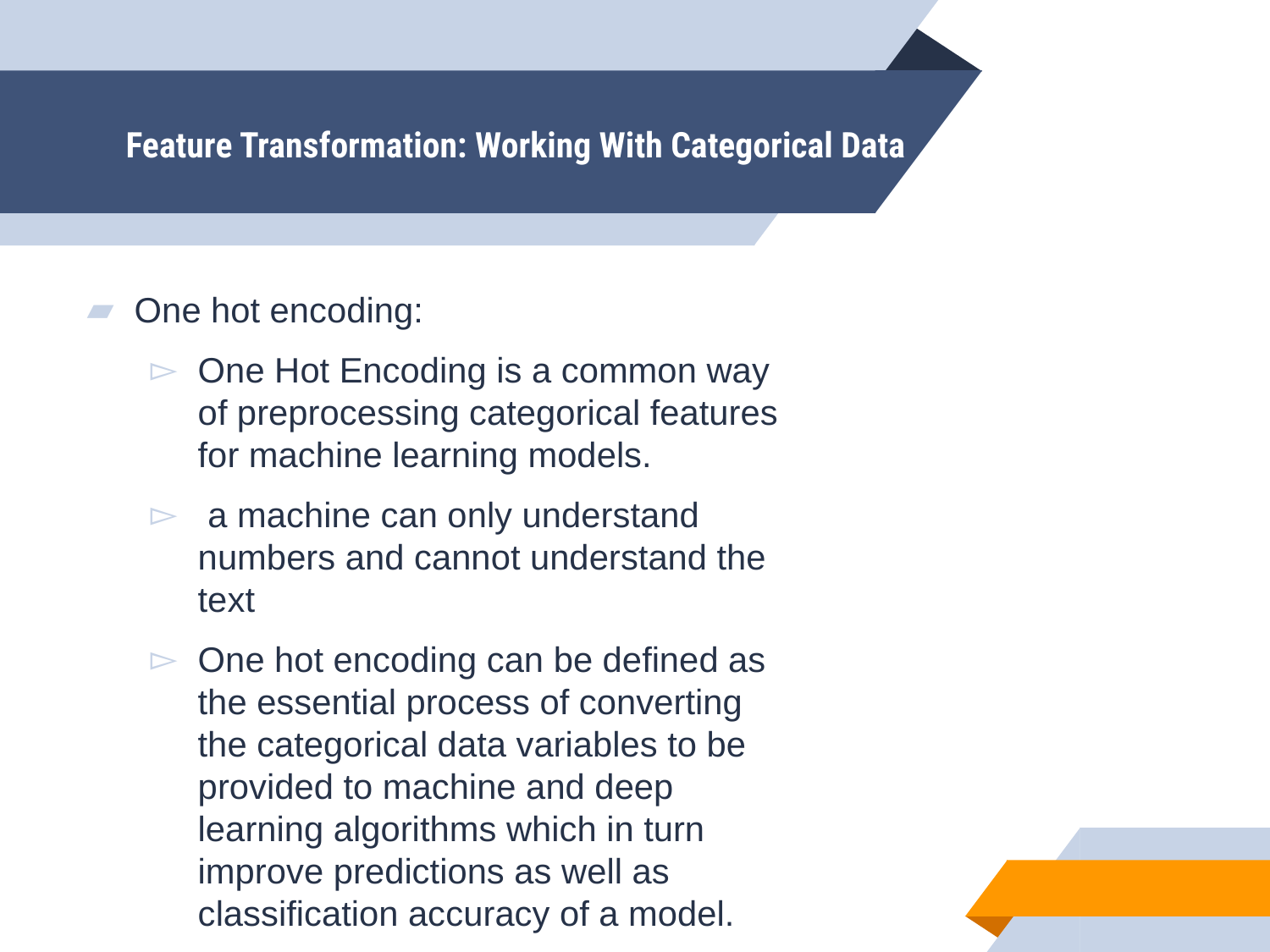

# Feature Transformation: Working With Categorical Data
One hot encoding:
One Hot Encoding is a common way of preprocessing categorical features for machine learning models.
 a machine can only understand numbers and cannot understand the text
One hot encoding can be defined as the essential process of converting the categorical data variables to be provided to machine and deep learning algorithms which in turn improve predictions as well as classification accuracy of a model.